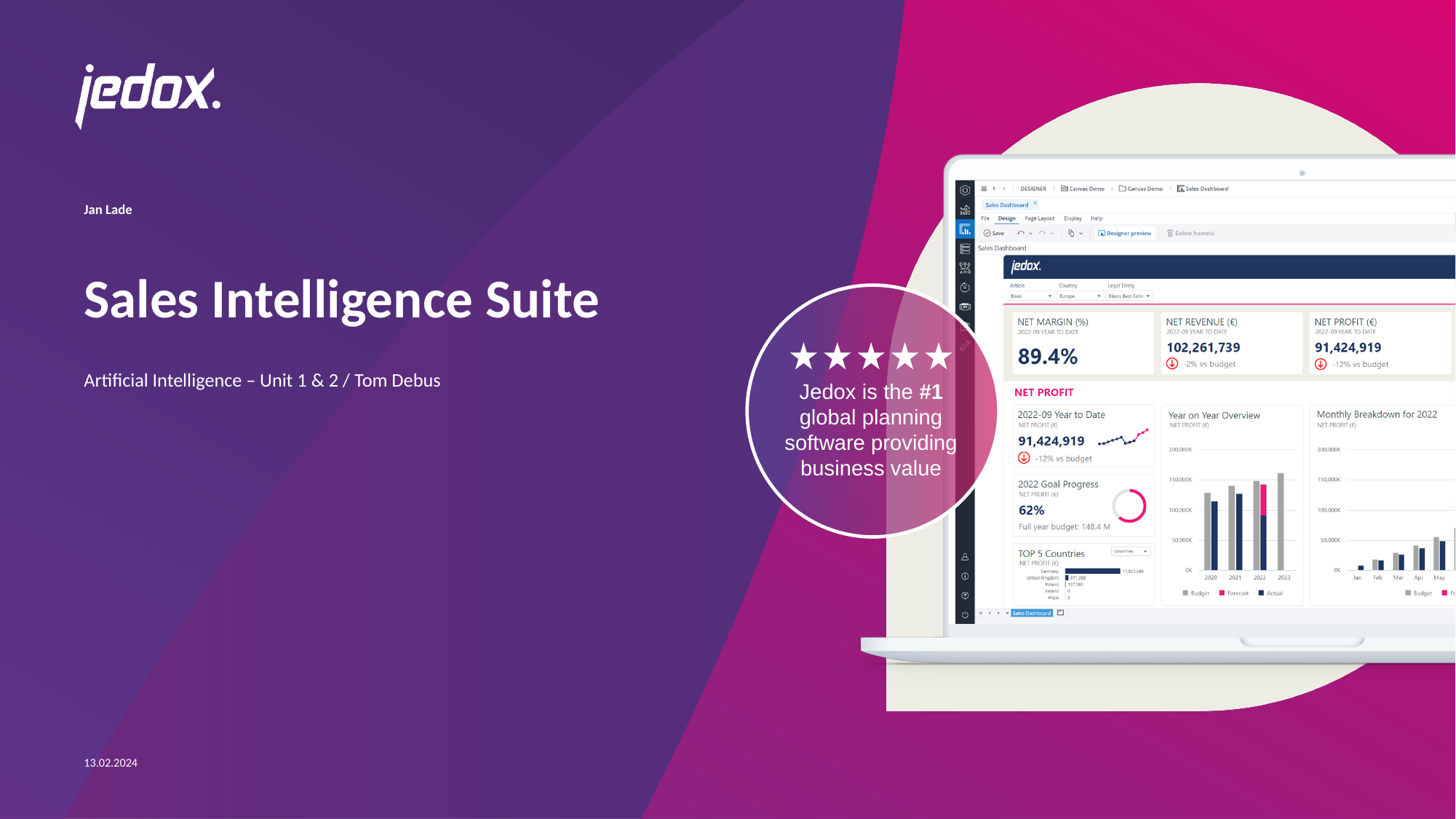

# Jan Lade
Sales Intelligence Suite
Artificial Intelligence – Unit 1 & 2 / Tom Debus

13.02.2024